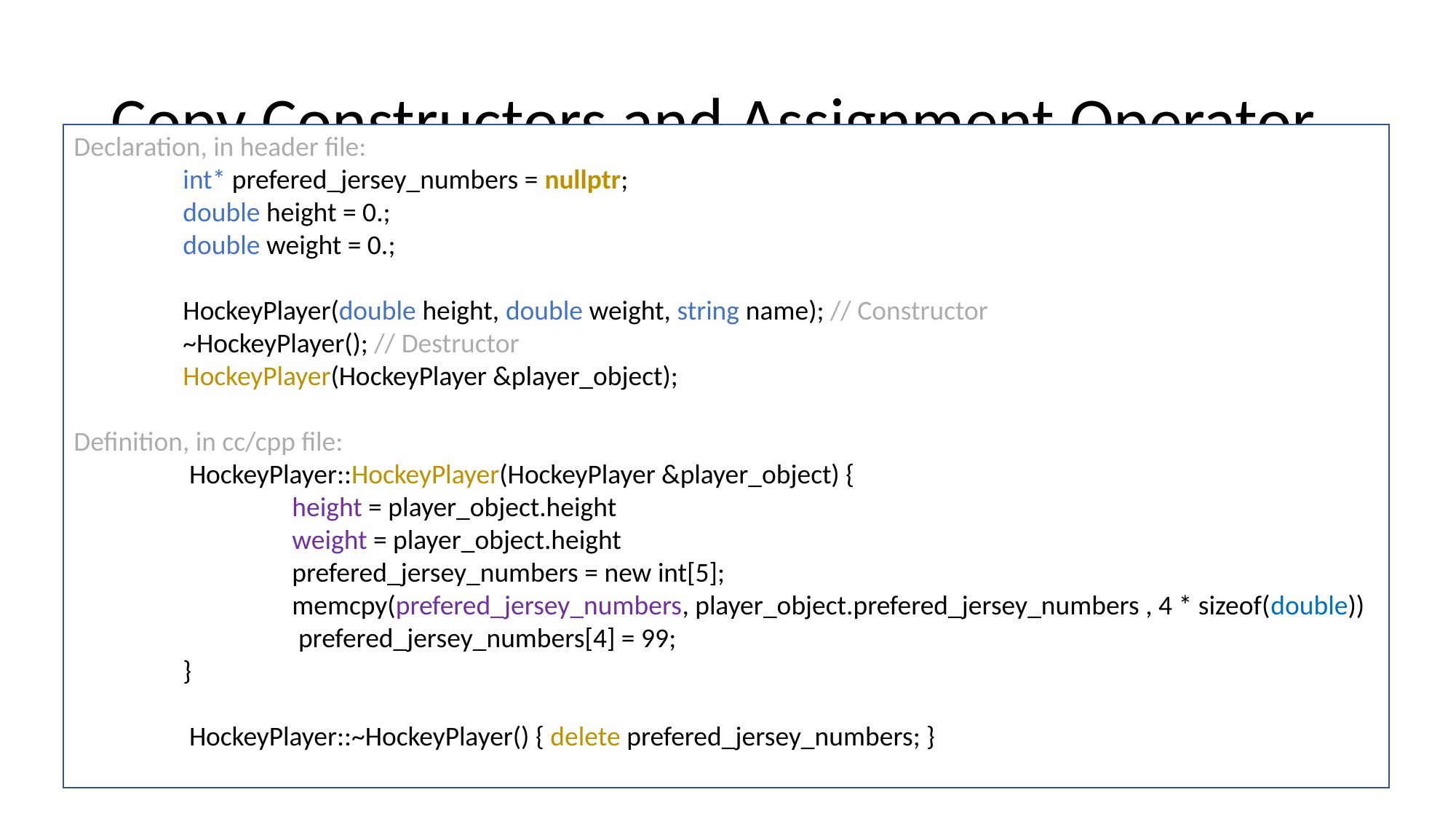

# Copy Constructors and Assignment Operator
Declaration, in header file:
	int* prefered_jersey_numbers = nullptr;
	double height = 0.;
	double weight = 0.;

	HockeyPlayer(double height, double weight, string name); // Constructor
	~HockeyPlayer(); // Destructor
	HockeyPlayer(HockeyPlayer &player_object);

Definition, in cc/cpp file:
	 HockeyPlayer::HockeyPlayer(HockeyPlayer &player_object) {
		height = player_object.height
		weight = player_object.height
		prefered_jersey_numbers = new int[5];
		memcpy(prefered_jersey_numbers, player_object.prefered_jersey_numbers , 4 * sizeof(double))
		 prefered_jersey_numbers[4] = 99;
	}

	 HockeyPlayer::~HockeyPlayer() { delete prefered_jersey_numbers; }

Specifies how an object is copied.
What values should attributes of copy have?
Standard copy constructors created by compiler
Will copy values of all attributes
Will copy values of pointers (address they refer to), but not its contents
If one object modifies the contents in the memory address referred to by a pointer, all other objects of class will see the different value.
Very important to do right.
If desired, redeclare pointer so that a change of what it points to will be seen only by that object.